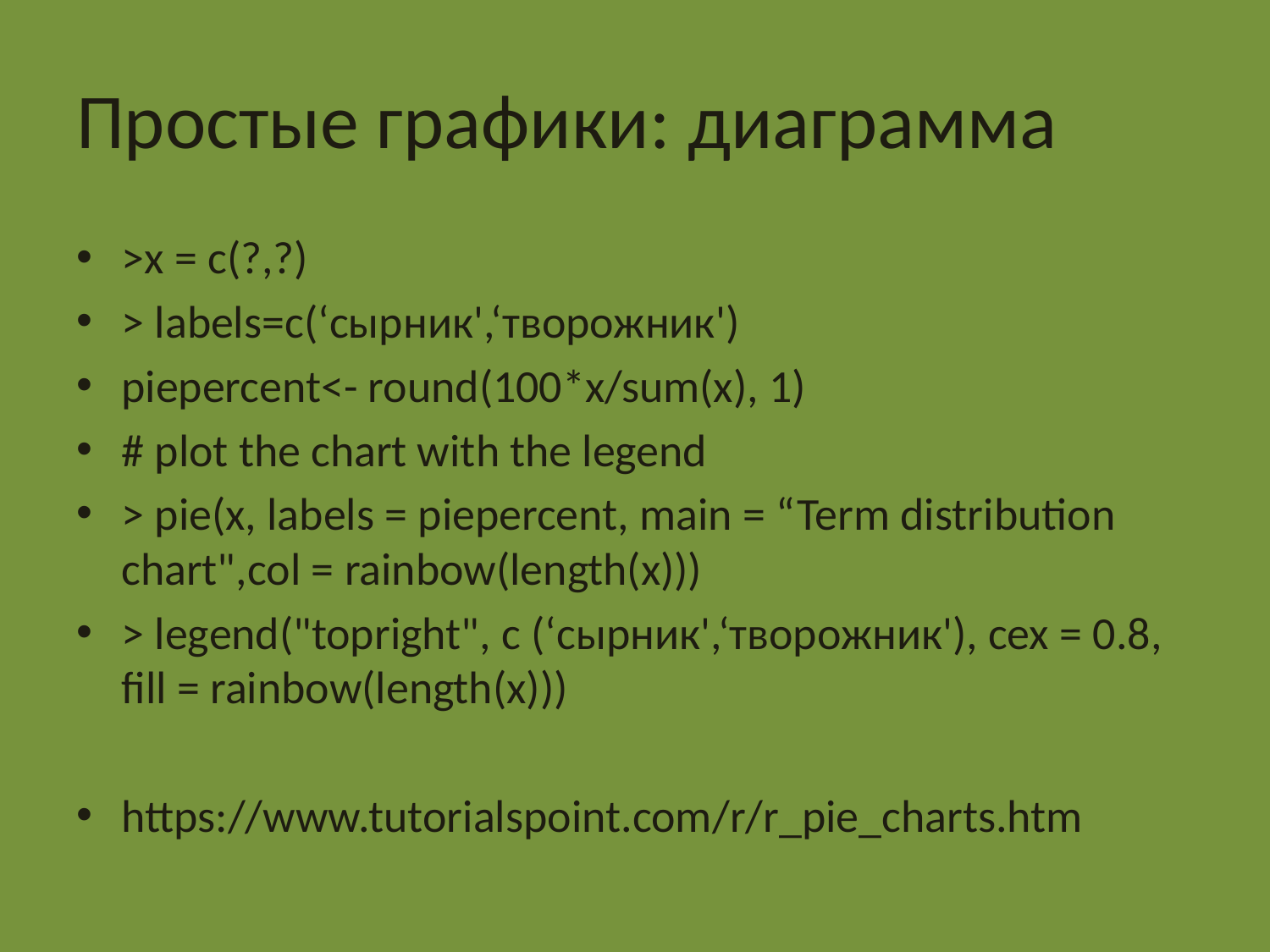

# Простые графики: диаграмма
>x = c(?,?)
> labels=c(‘сырник',‘творожник')
piepercent<- round(100*x/sum(x), 1)
# plot the chart with the legend
> pie(x, labels = piepercent, main = “Term distribution chart",col = rainbow(length(x)))
> legend("topright", c (‘сырник',‘творожник'), cex = 0.8, fill = rainbow(length(x)))

https://www.tutorialspoint.com/r/r_pie_charts.htm